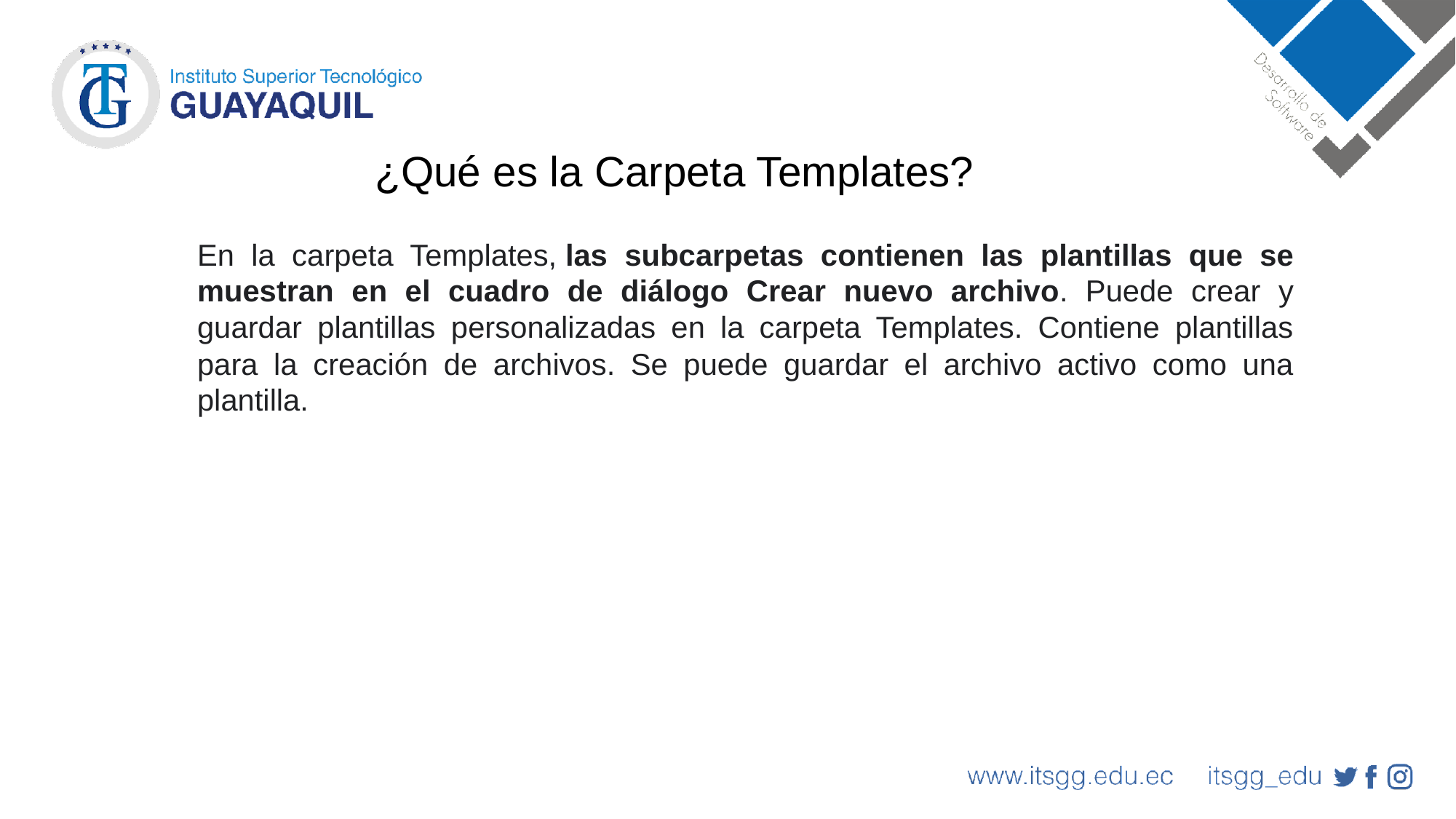

¿Qué es la Carpeta Templates?

En la carpeta Templates, las subcarpetas contienen las plantillas que se muestran en el cuadro de diálogo Crear nuevo archivo. Puede crear y guardar plantillas personalizadas en la carpeta Templates. Contiene plantillas para la creación de archivos. Se puede guardar el archivo activo como una plantilla.